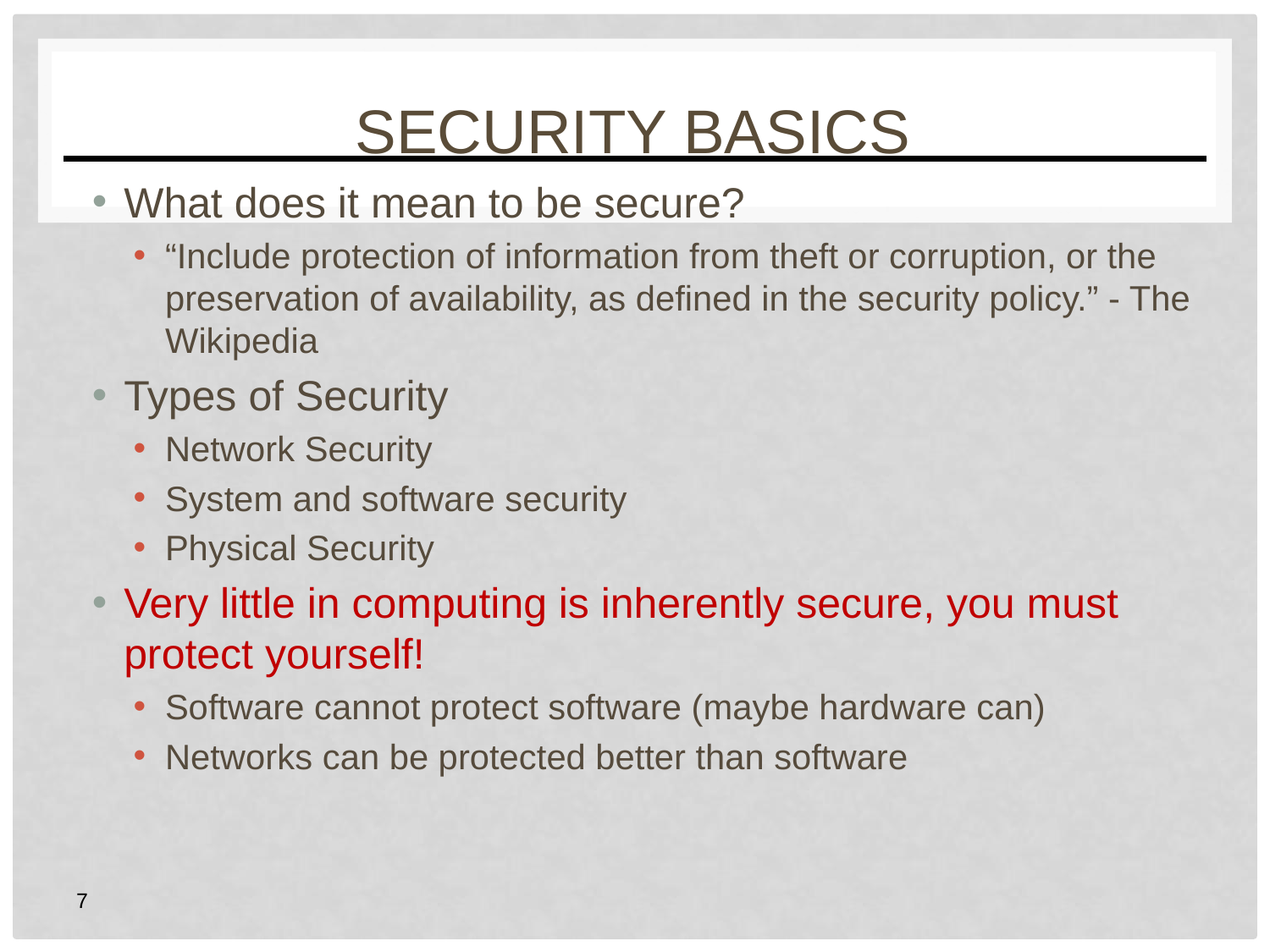

# SECURITY BASICS
What does it mean to be secure?
“Include protection of information from theft or corruption, or the preservation of availability, as defined in the security policy.” - The Wikipedia
Types of Security
Network Security
System and software security
Physical Security
Very little in computing is inherently secure, you must protect yourself!
Software cannot protect software (maybe hardware can)
Networks can be protected better than software

7